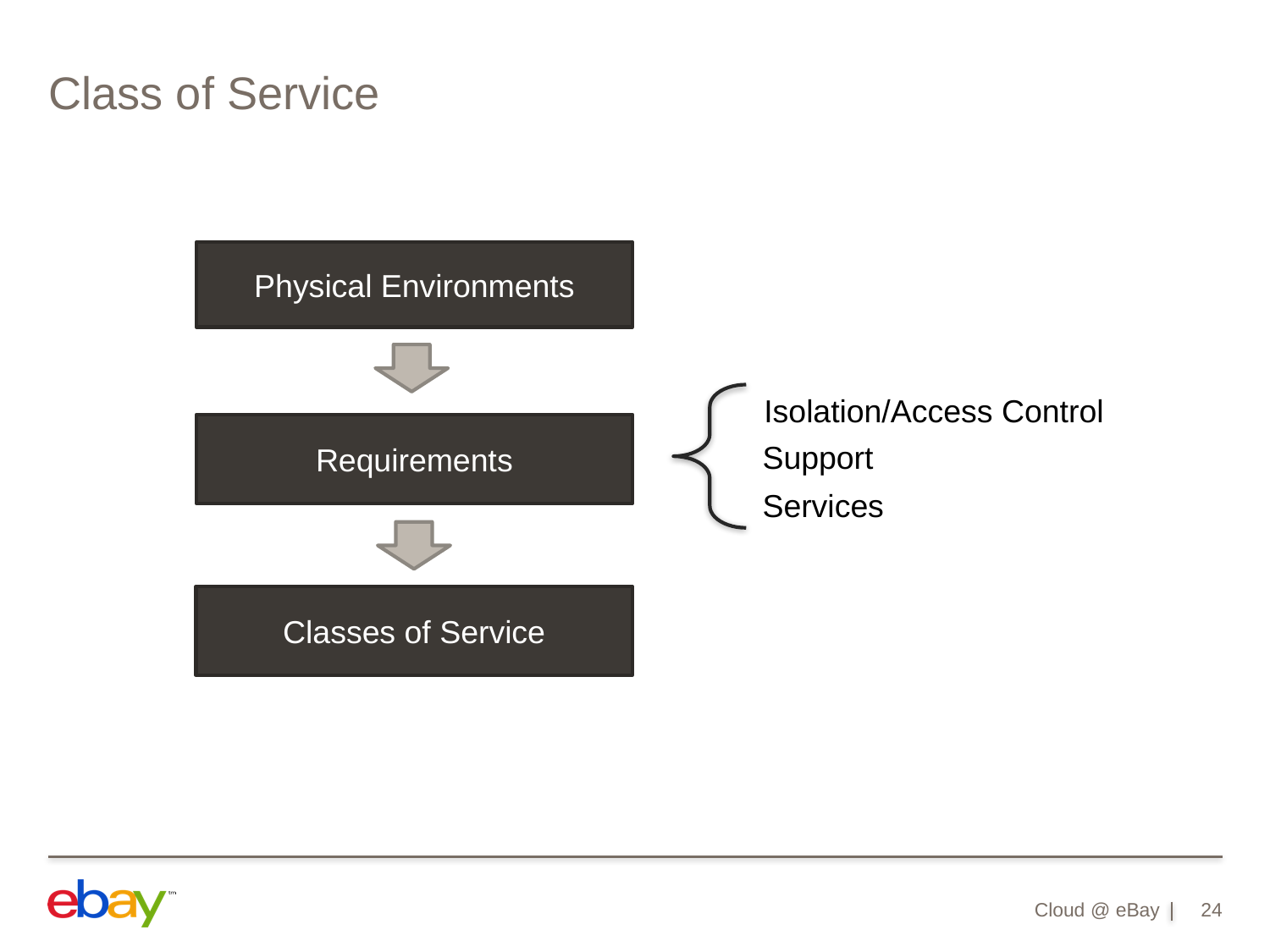

# Class of Service
Physical Environments

Isolation/Access Control
Requirements
Support
Services

Classes of Service
Cloud @ eBay
24